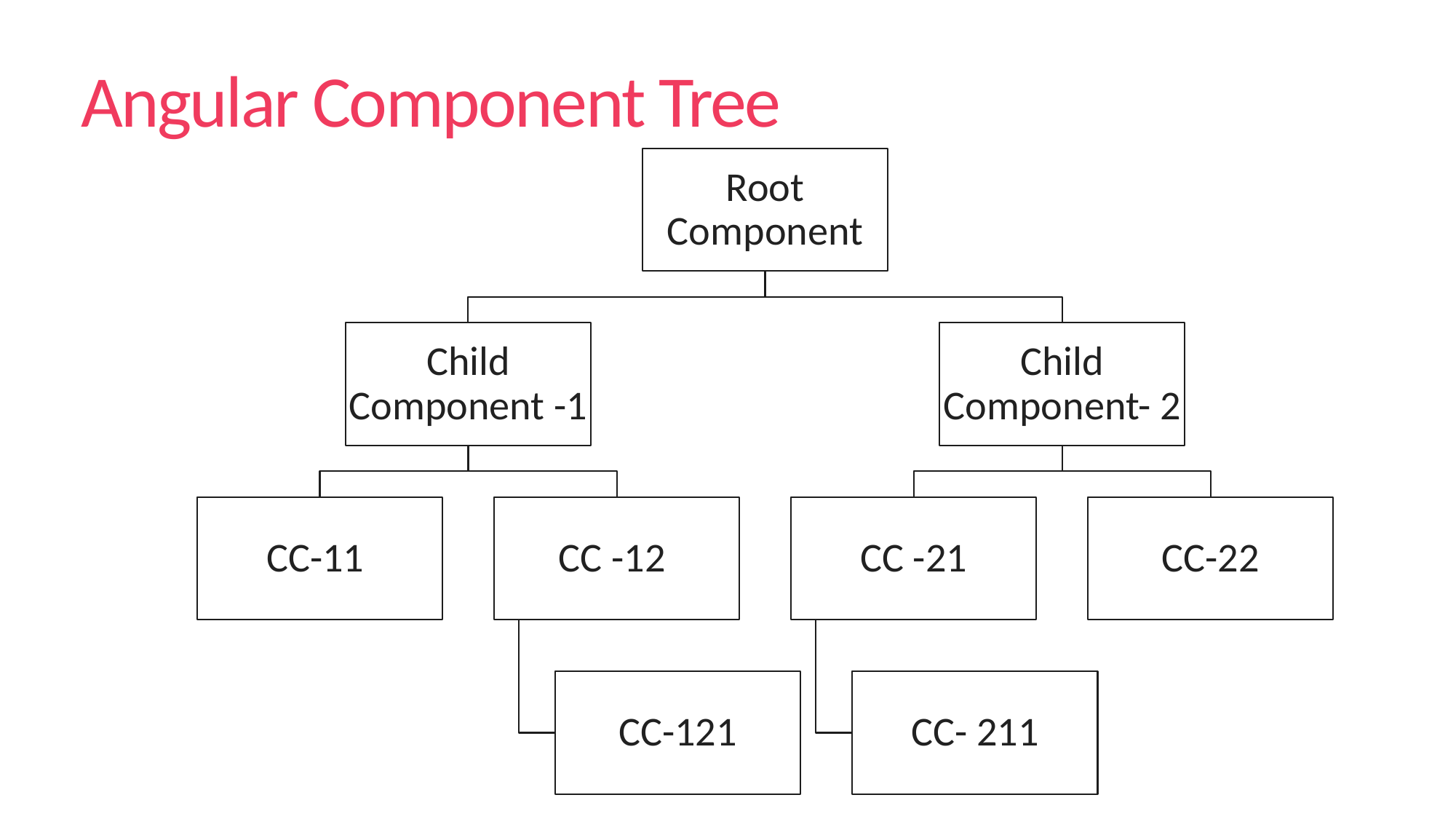

# Angular Component Tree
Root Component
Child Component -1
CC-11
CC -12
CC-121
Child Component- 2
CC -21
CC- 211
CC-22